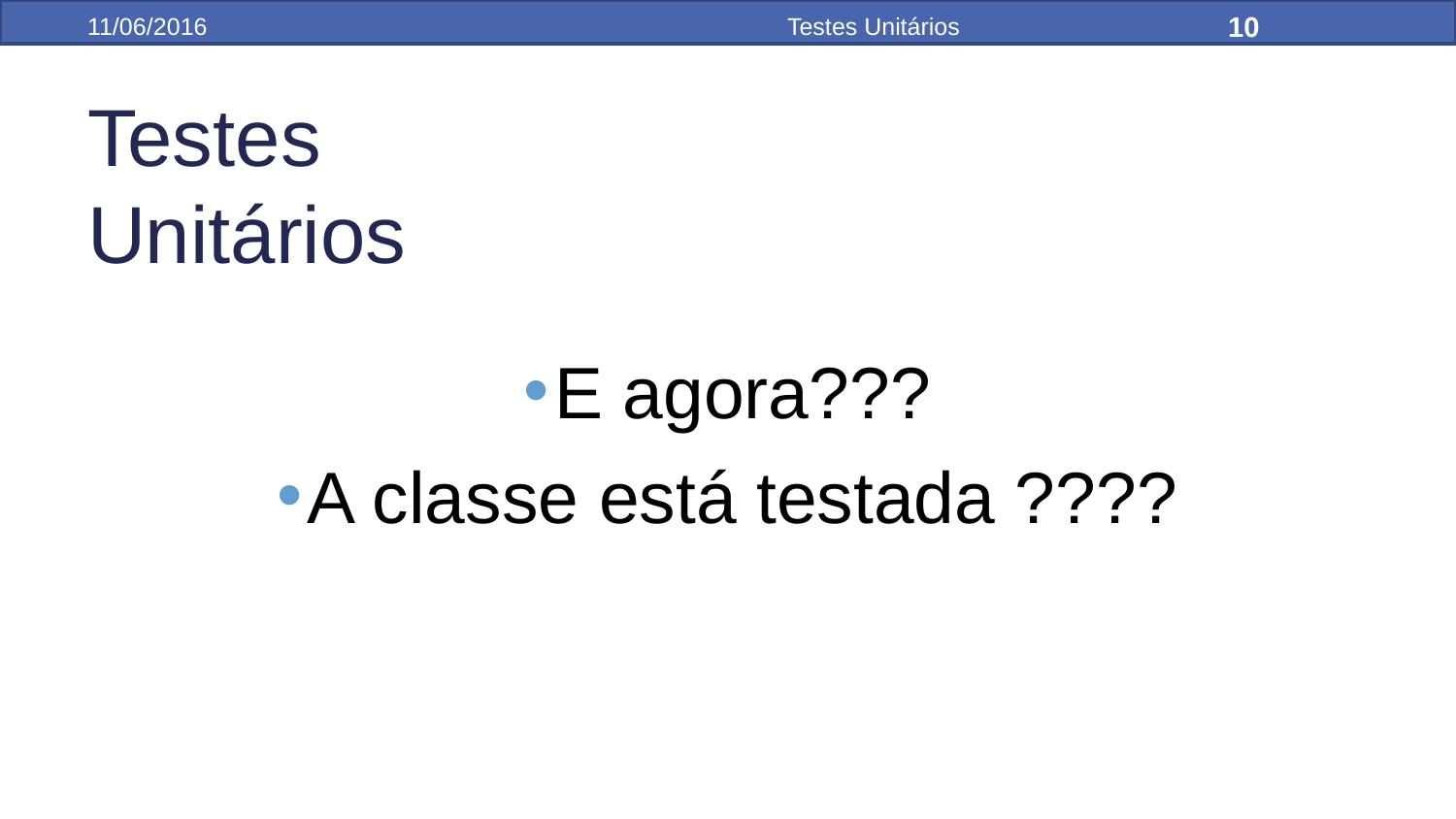

10
11/06/2016
Testes Unitários
Testes Unitários
E agora???
A classe está testada ????